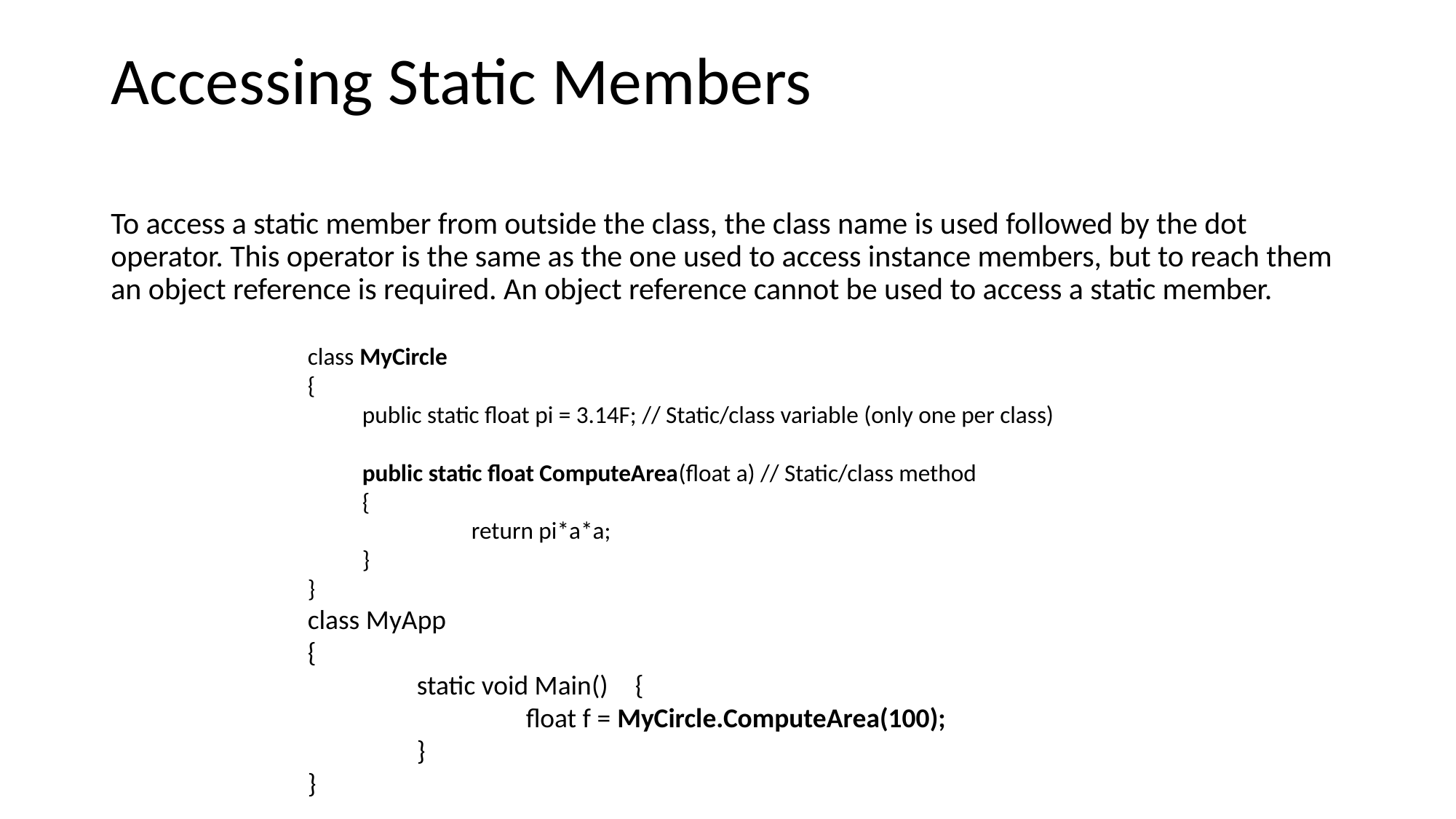

# Accessing Static Members
To access a static member from outside the class, the class name is used followed by the dot operator. This operator is the same as the one used to access instance members, but to reach them an object reference is required. An object reference cannot be used to access a static member.

class MyCircle
{
public static float pi = 3.14F; // Static/class variable (only one per class)

public static float ComputeArea(float a) // Static/class method
{
	return pi*a*a;
}
}
class MyApp
{
	static void Main() 	{
		float f = MyCircle.ComputeArea(100);
	}
}